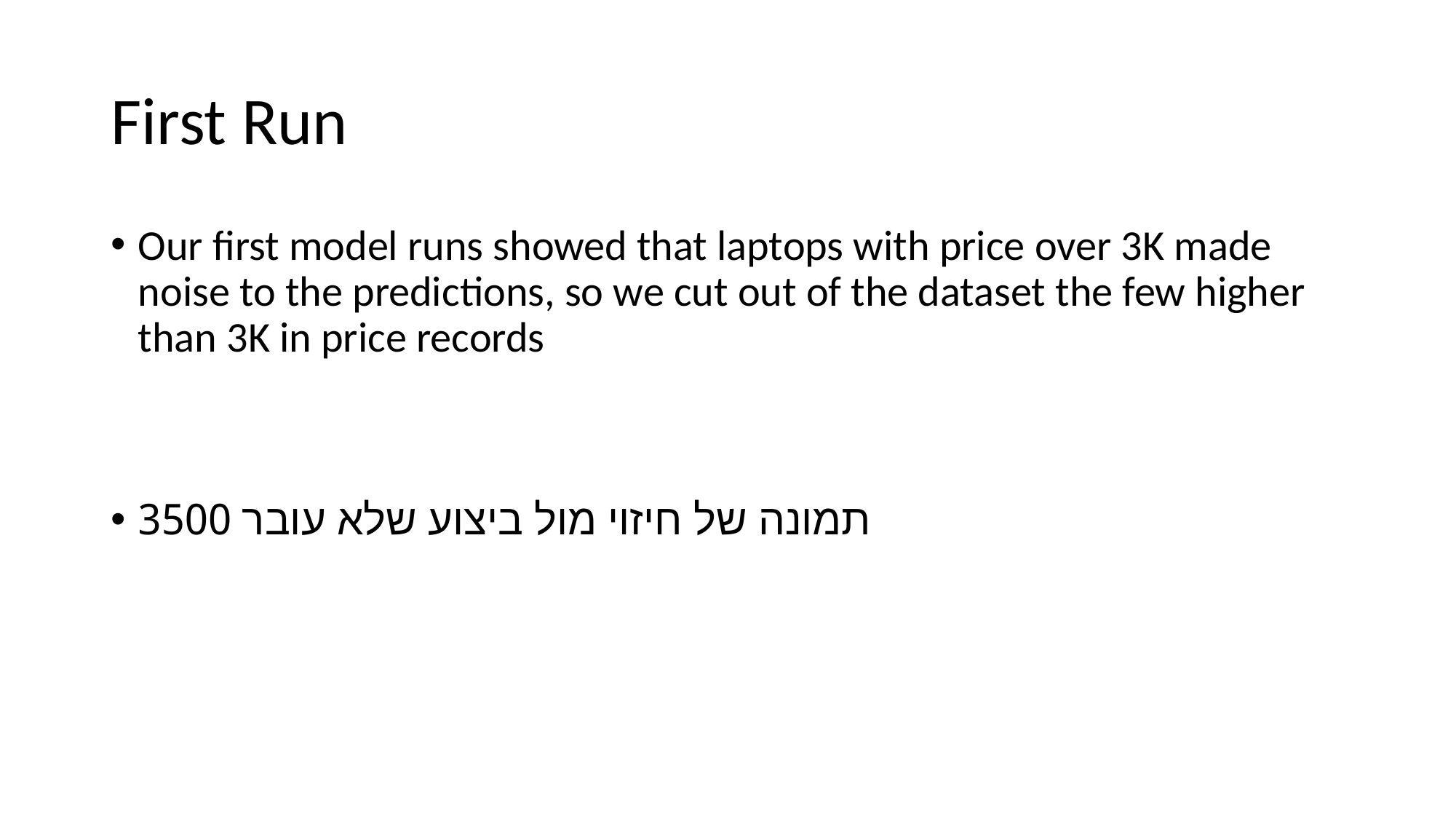

# First Run
Our first model runs showed that laptops with price over 3K made noise to the predictions, so we cut out of the dataset the few higher than 3K in price records

תמונה של חיזוי מול ביצוע שלא עובר 3500